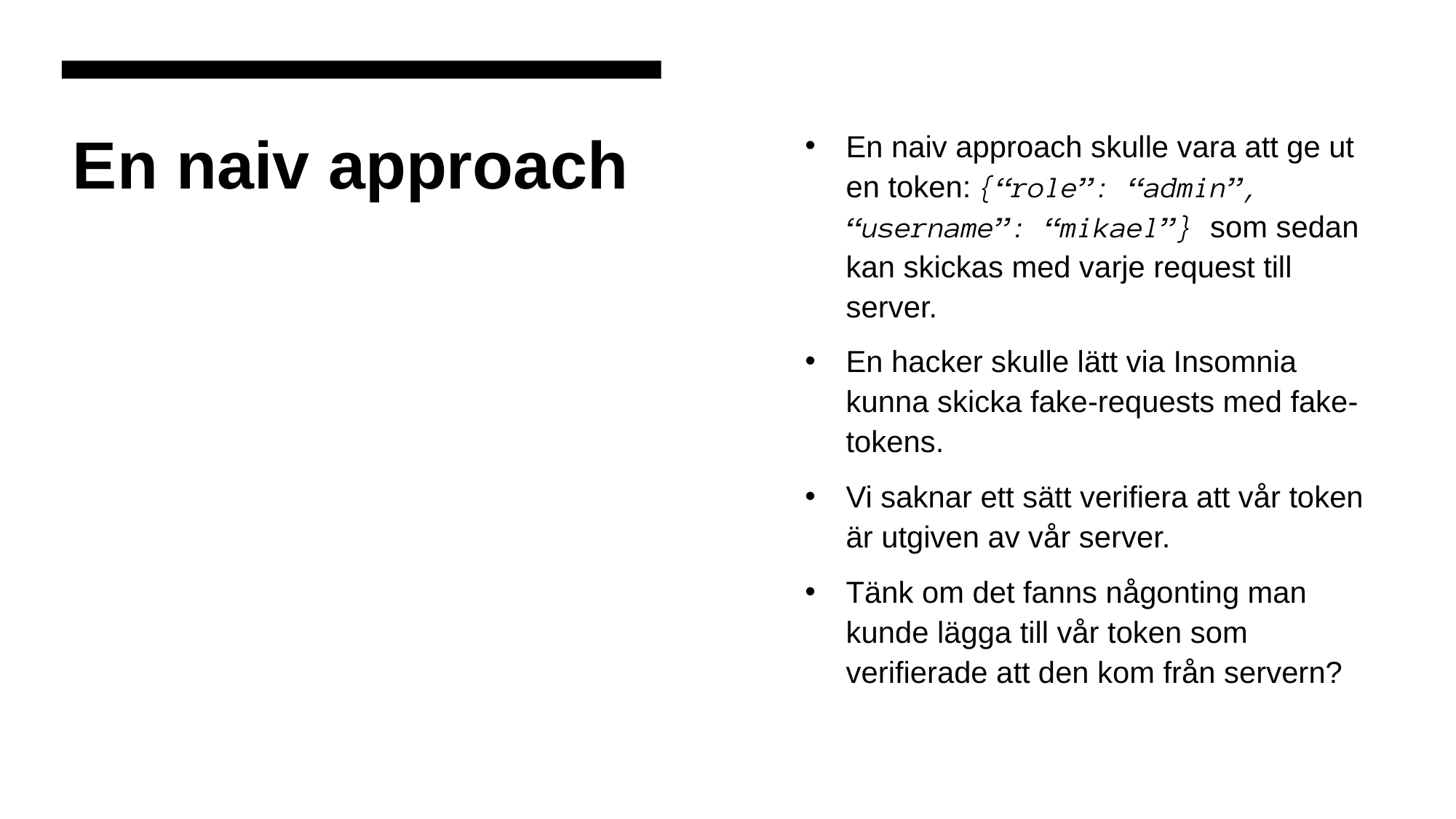

# En naiv approach
En naiv approach skulle vara att ge ut en token: {“role”: “admin”, “username”: “mikael”} som sedan kan skickas med varje request till server.
En hacker skulle lätt via Insomnia kunna skicka fake-requests med fake-tokens.
Vi saknar ett sätt verifiera att vår token är utgiven av vår server.
Tänk om det fanns någonting man kunde lägga till vår token som verifierade att den kom från servern?